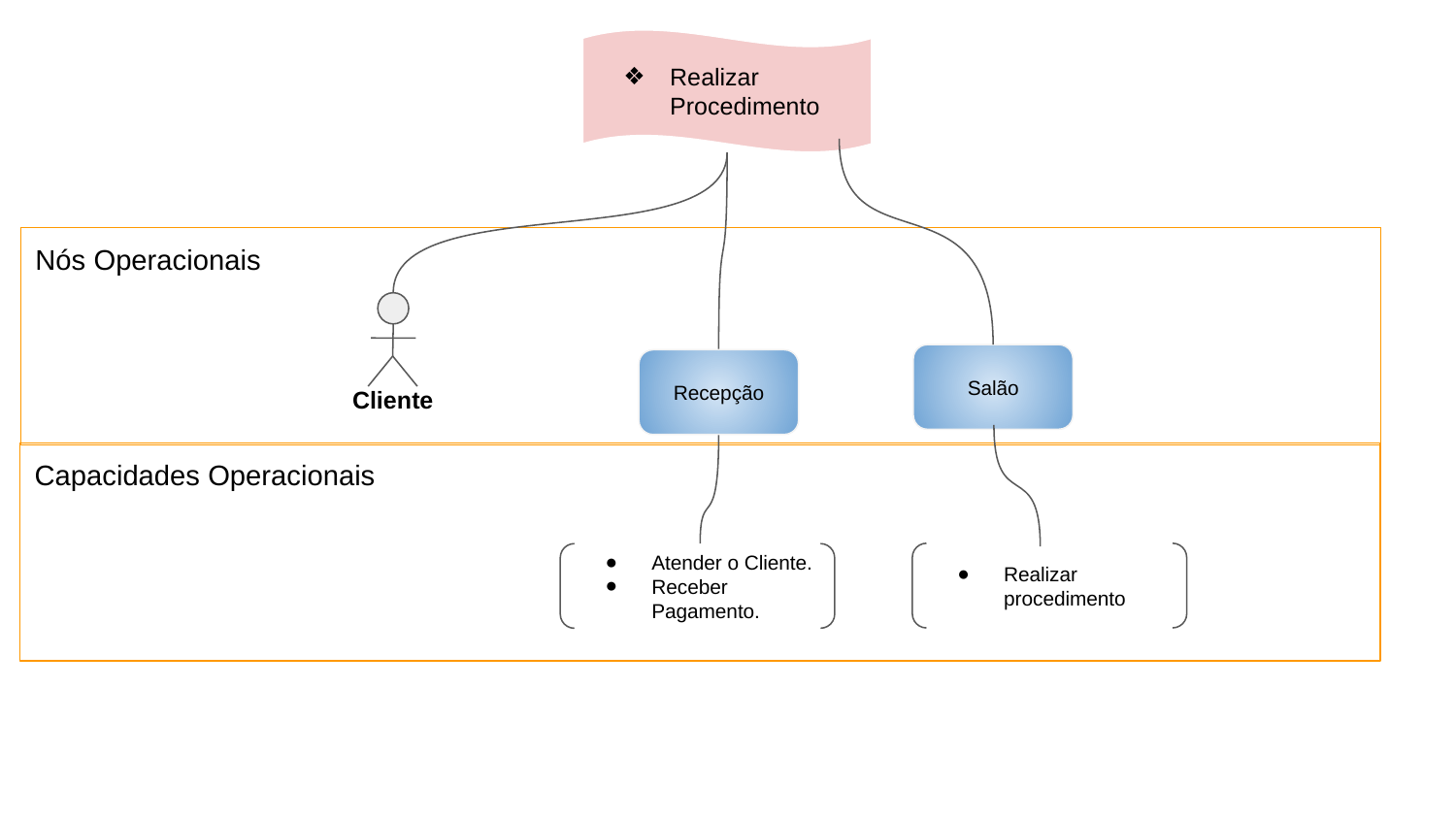

Realizar Procedimento
Nós Operacionais

Cliente
Salão
Recepção
Capacidades Operacionais
Realizar procedimento
Atender o Cliente.
Receber Pagamento.